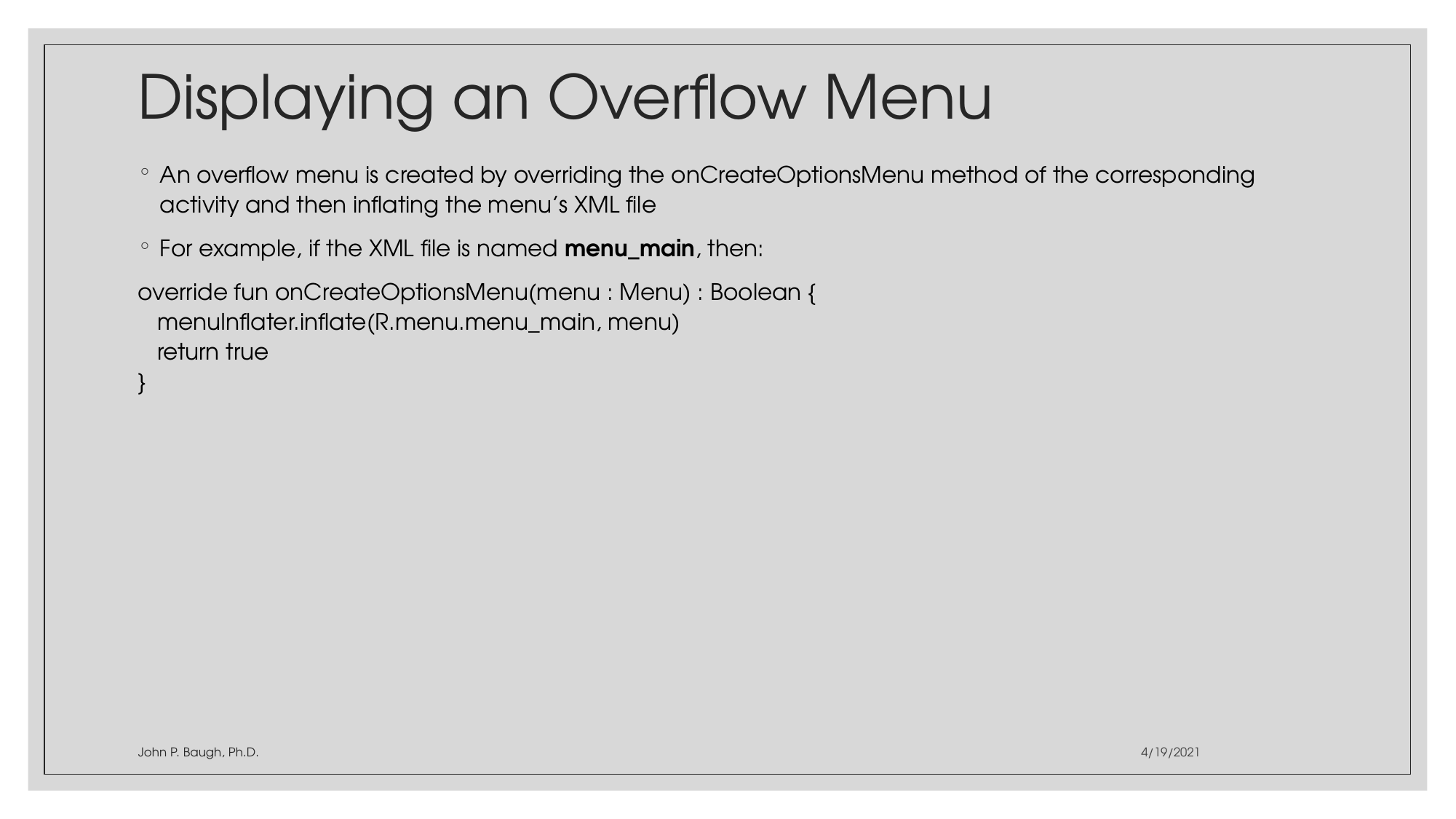

# Displaying an Overflow Menu
An overflow menu is created by overriding the onCreateOptionsMenu method of the corresponding activity and then inflating the menu’s XML file
For example, if the XML file is named menu_main, then:
override fun onCreateOptionsMenu(menu : Menu) : Boolean {
   menuInflater.inflate(R.menu.menu_main, menu)
   return true
}
John P. Baugh, Ph.D.
4/19/2021